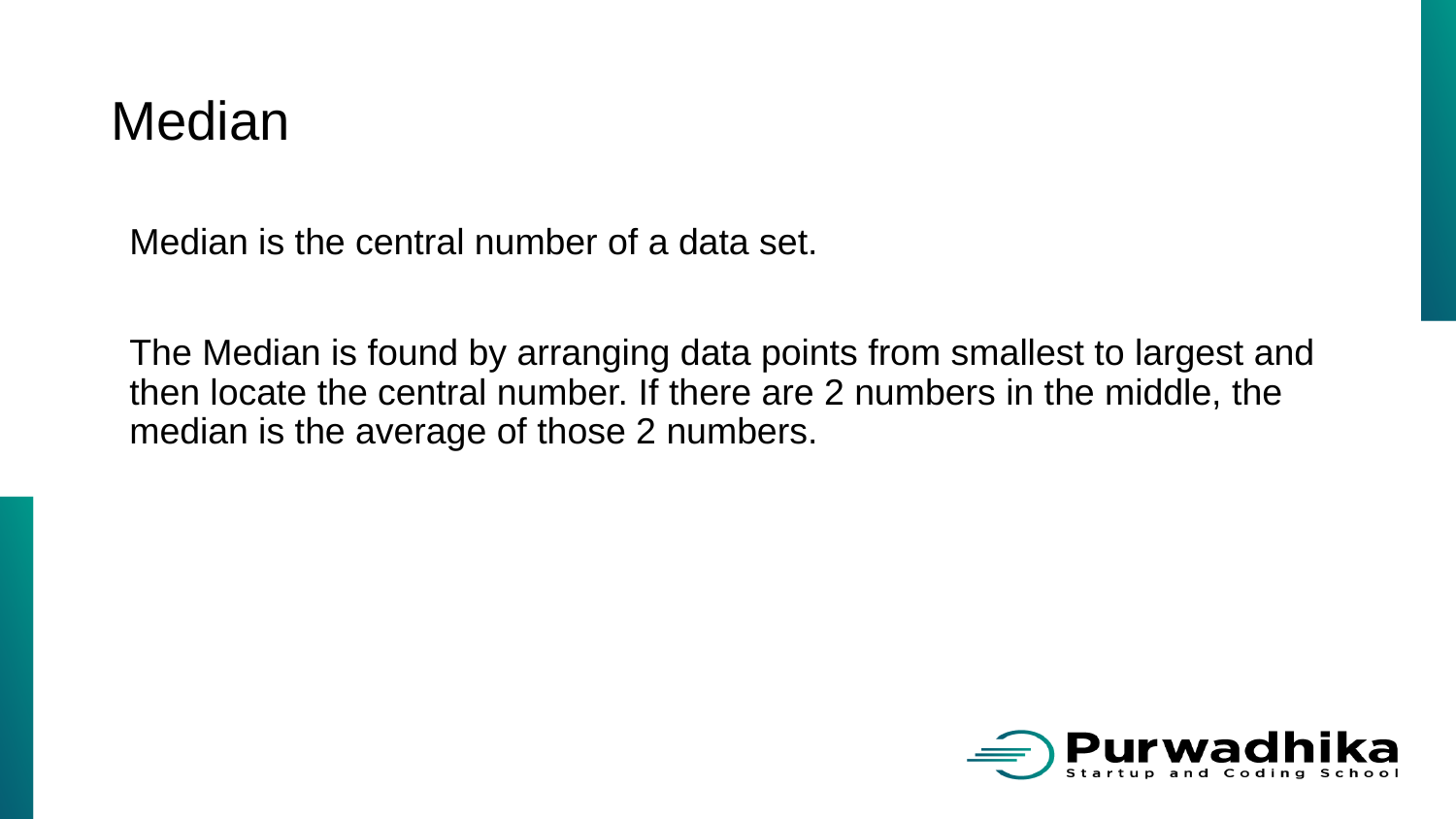

# Median
Median is the central number of a data set.

The Median is found by arranging data points from smallest to largest and then locate the central number. If there are 2 numbers in the middle, the median is the average of those 2 numbers.